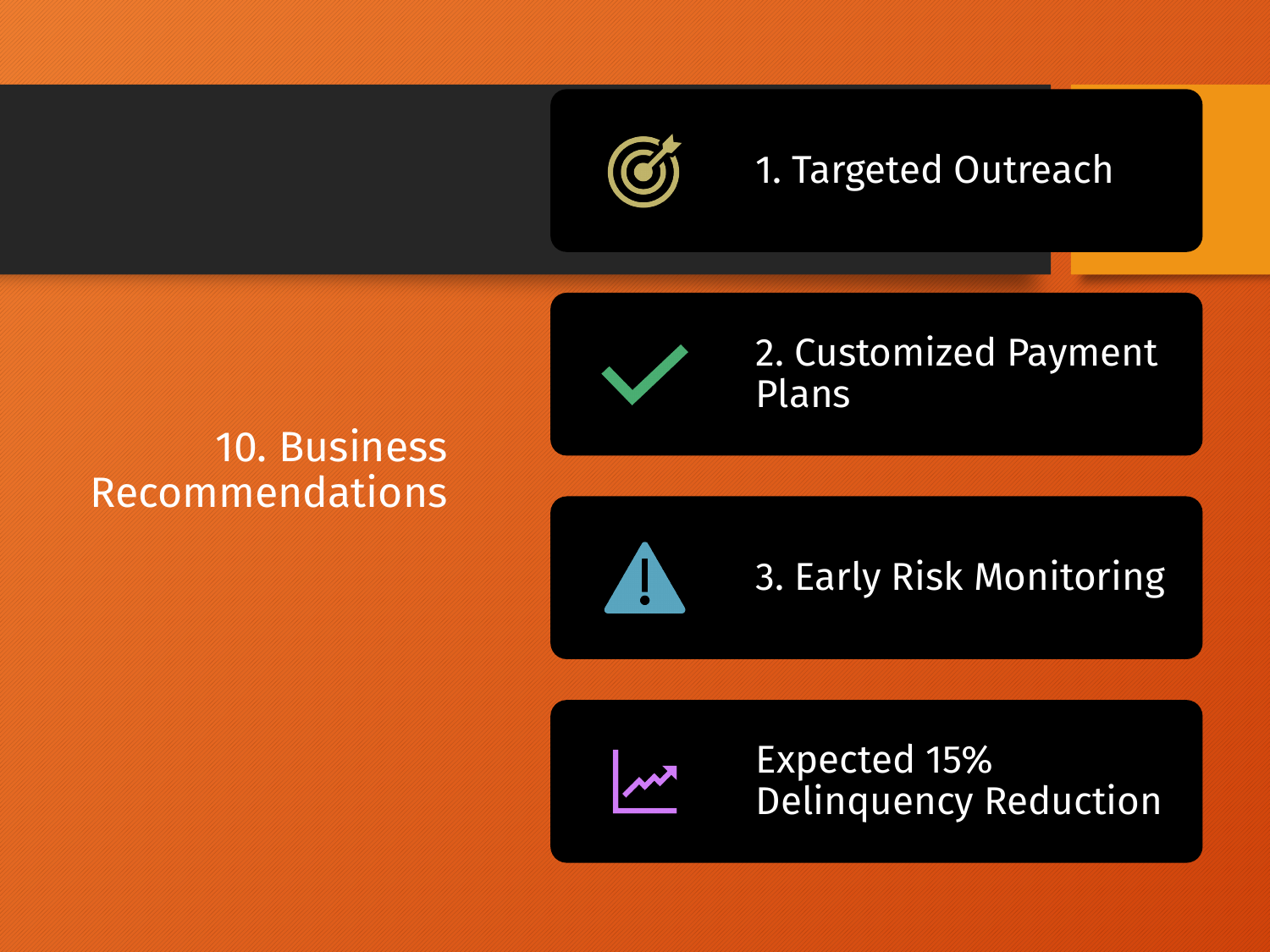

1. Targeted Outreach
2. Customized Payment Plans
3. Early Risk Monitoring
Expected 15% Delinquency Reduction
# 10. Business Recommendations